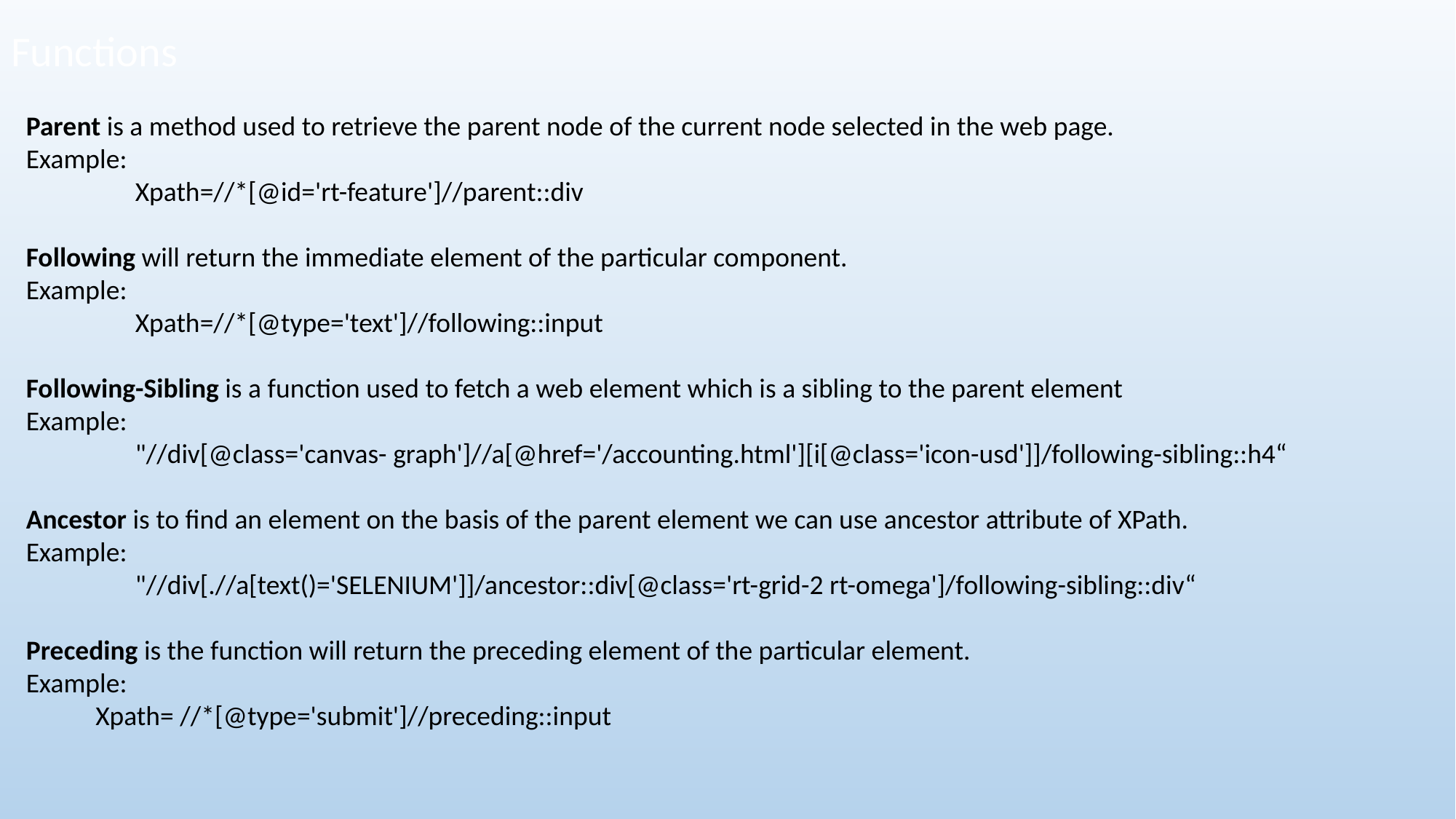

# Functions
Parent is a method used to retrieve the parent node of the current node selected in the web page.
Example:
	Xpath=//*[@id='rt-feature']//parent::div

Following will return the immediate element of the particular component.
Example:
	Xpath=//*[@type='text']//following::input

Following-Sibling is a function used to fetch a web element which is a sibling to the parent element
Example:
	"//div[@class='canvas- graph']//a[@href='/accounting.html'][i[@class='icon-usd']]/following-sibling::h4“

Ancestor is to find an element on the basis of the parent element we can use ancestor attribute of XPath.
Example:
	"//div[.//a[text()='SELENIUM']]/ancestor::div[@class='rt-grid-2 rt-omega']/following-sibling::div“

Preceding is the function will return the preceding element of the particular element.
Example:
	Xpath= //*[@type='submit']//preceding::input